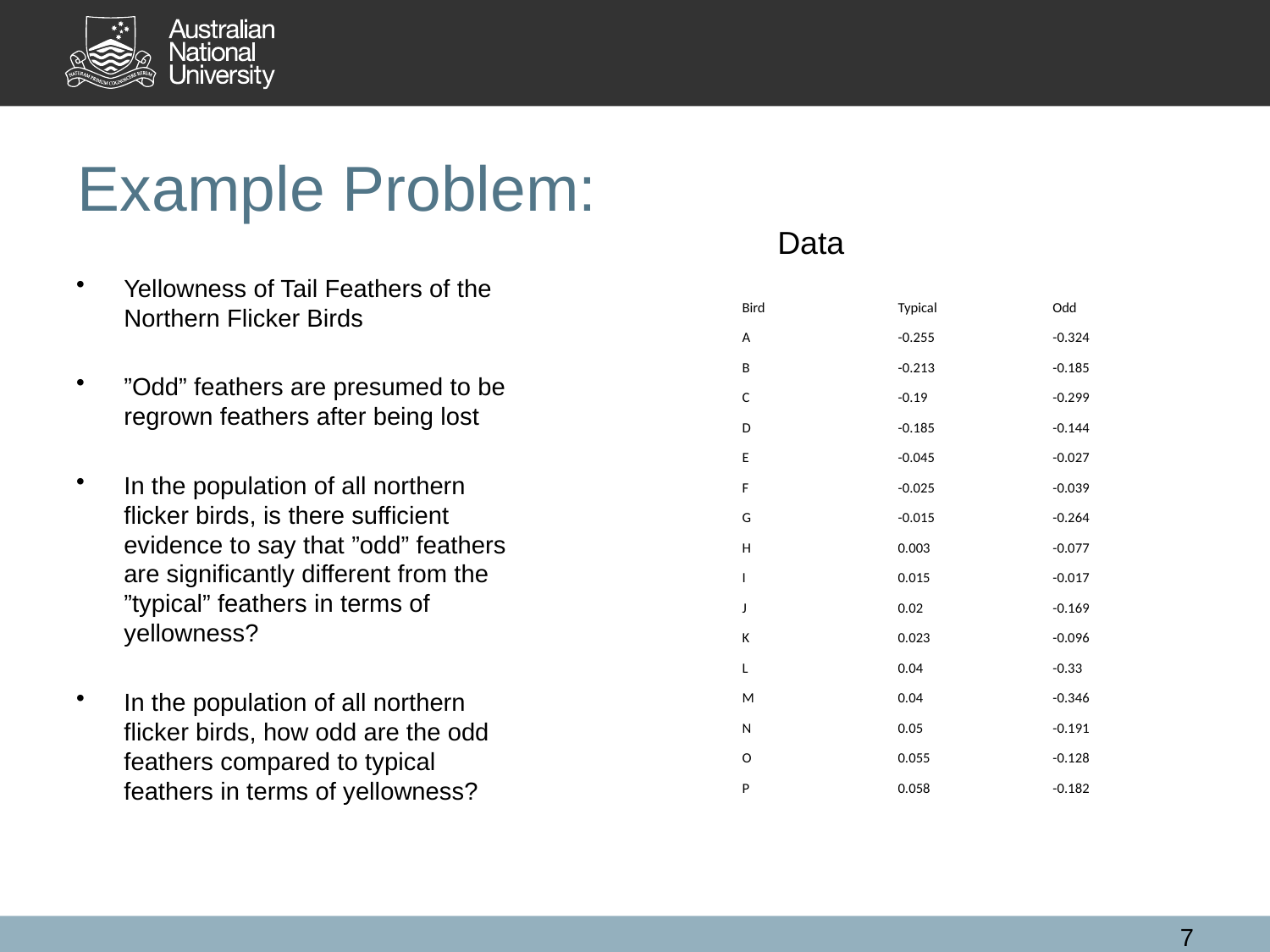

# Example Problem:
Data
Yellowness of Tail Feathers of the Northern Flicker Birds

”Odd” feathers are presumed to be regrown feathers after being lost

In the population of all northern flicker birds, is there sufficient evidence to say that ”odd” feathers are significantly different from the ”typical” feathers in terms of yellowness?

In the population of all northern flicker birds, how odd are the odd feathers compared to typical feathers in terms of yellowness?

| Bird | Typical | Odd |
| --- | --- | --- |
| A | -0.255 | -0.324 |
| B | -0.213 | -0.185 |
| C | -0.19 | -0.299 |
| D | -0.185 | -0.144 |
| E | -0.045 | -0.027 |
| F | -0.025 | -0.039 |
| G | -0.015 | -0.264 |
| H | 0.003 | -0.077 |
| I | 0.015 | -0.017 |
| J | 0.02 | -0.169 |
| K | 0.023 | -0.096 |
| L | 0.04 | -0.33 |
| M | 0.04 | -0.346 |
| N | 0.05 | -0.191 |
| O | 0.055 | -0.128 |
| P | 0.058 | -0.182 |
7